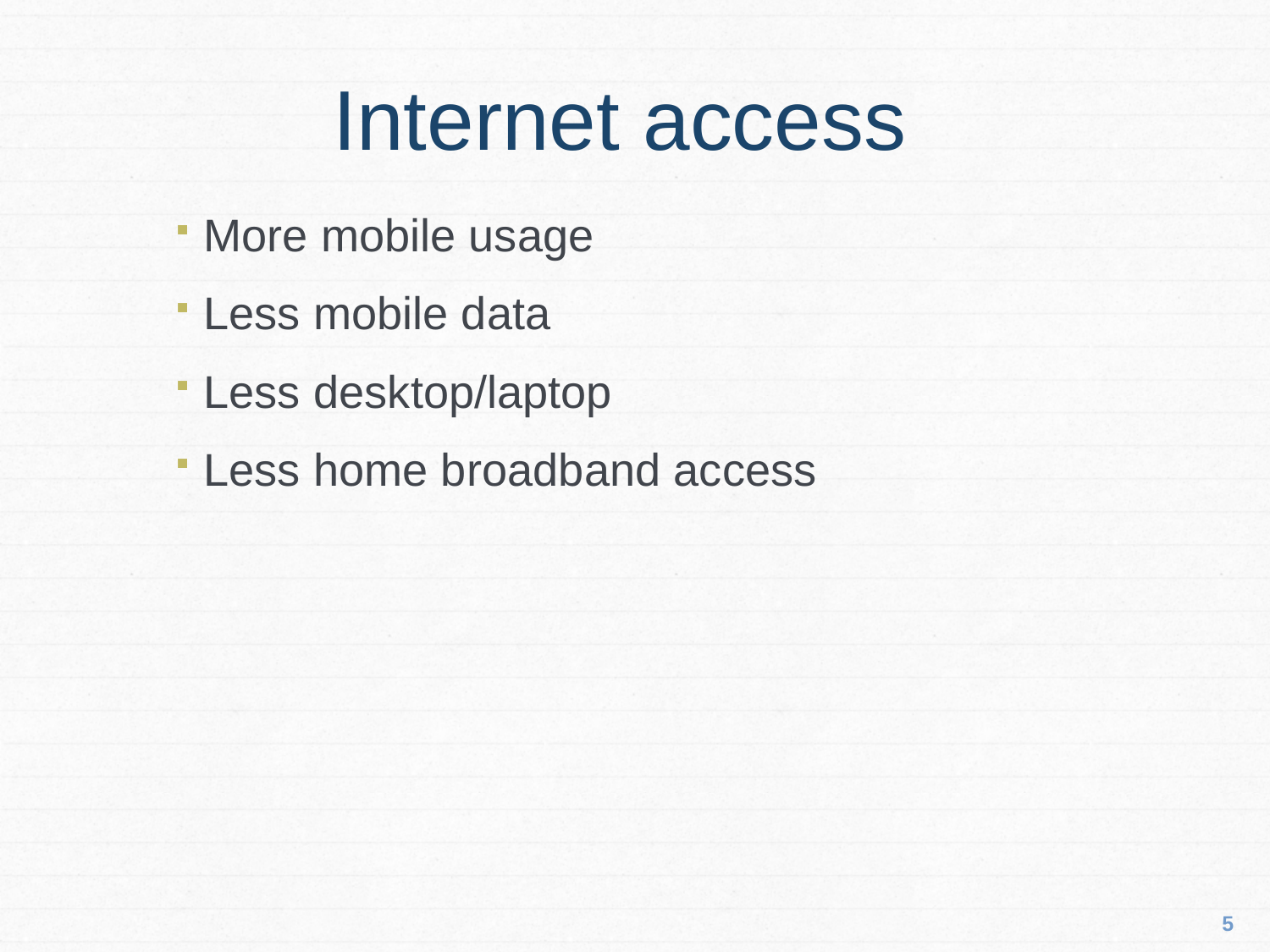

# Internet access
More mobile usage
Less mobile data
Less desktop/laptop
Less home broadband access

5